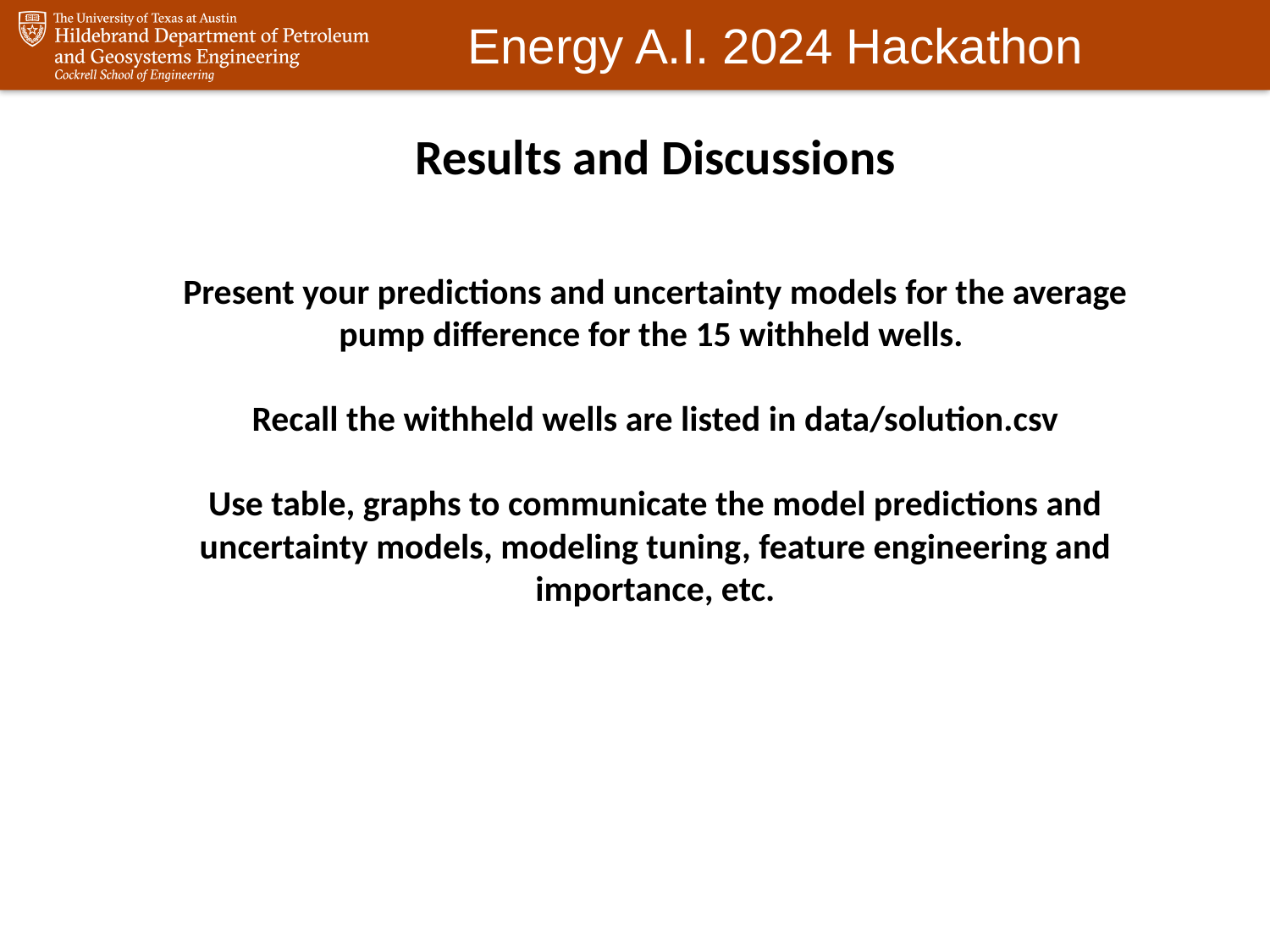

Results and Discussions

Present your predictions and uncertainty models for the average pump difference for the 15 withheld wells.

Recall the withheld wells are listed in data/solution.csv

Use table, graphs to communicate the model predictions and uncertainty models, modeling tuning, feature engineering and importance, etc.